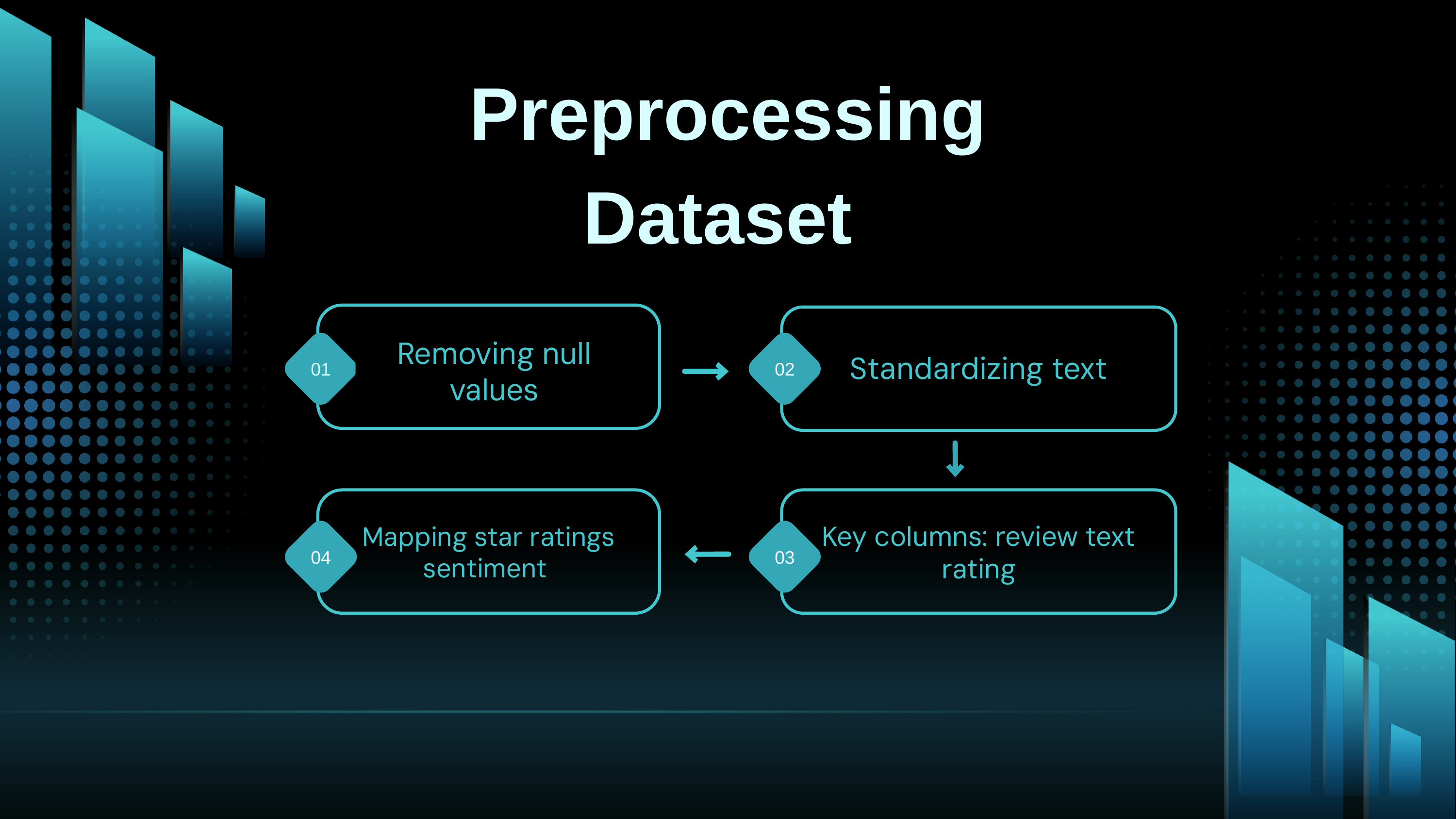

Preprocessing Dataset

Standardizing text

Removing null values

01

02

Mapping star ratings sentiment

Key columns: review text rating

04

03